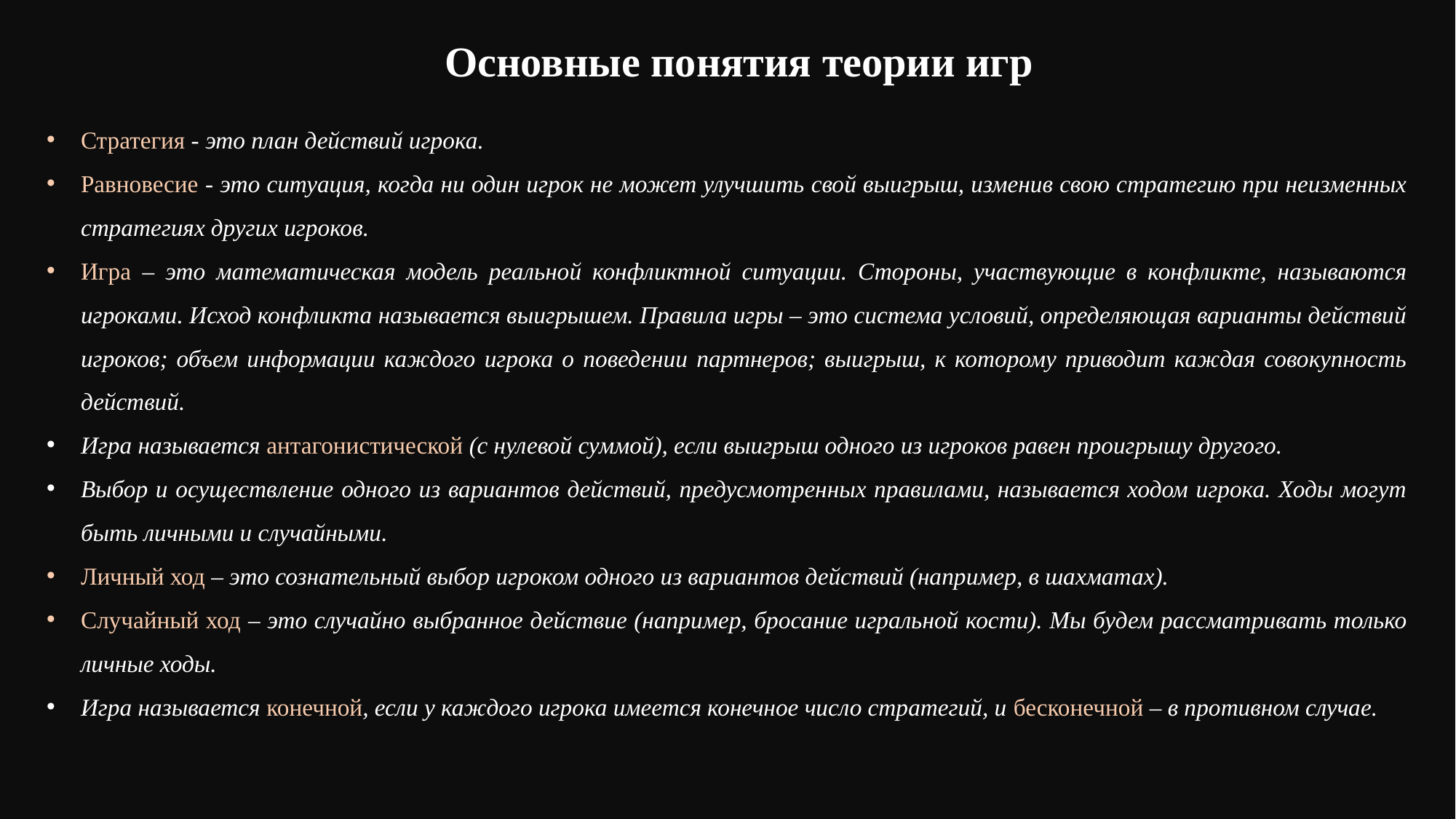

Основные понятия теории игр

Стратегия - это план действий игрока.
Равновесие - это ситуация, когда ни один игрок не может улучшить свой выигрыш, изменив свою стратегию при неизменных стратегиях других игроков.
Игра – это математическая модель реальной конфликтной ситуации. Стороны, участвующие в конфликте, называются игроками. Исход конфликта называется выигрышем. Правила игры – это система условий, определяющая варианты действий игроков; объем информации каждого игрока о поведении партнеров; выигрыш, к которому приводит каждая совокупность действий.
Игра называется антагонистической (с нулевой суммой), если выигрыш одного из игроков равен проигрышу другого.
Выбор и осуществление одного из вариантов действий, предусмотренных правилами, называется ходом игрока. Ходы могут быть личными и случайными.
Личный ход – это сознательный выбор игроком одного из вариантов действий (например, в шахматах).
Случайный ход – это случайно выбранное действие (например, бросание игральной кости). Мы будем рассматривать только личные ходы.
Игра называется конечной, если у каждого игрока имеется конечное число стратегий, и бесконечной – в противном случае.